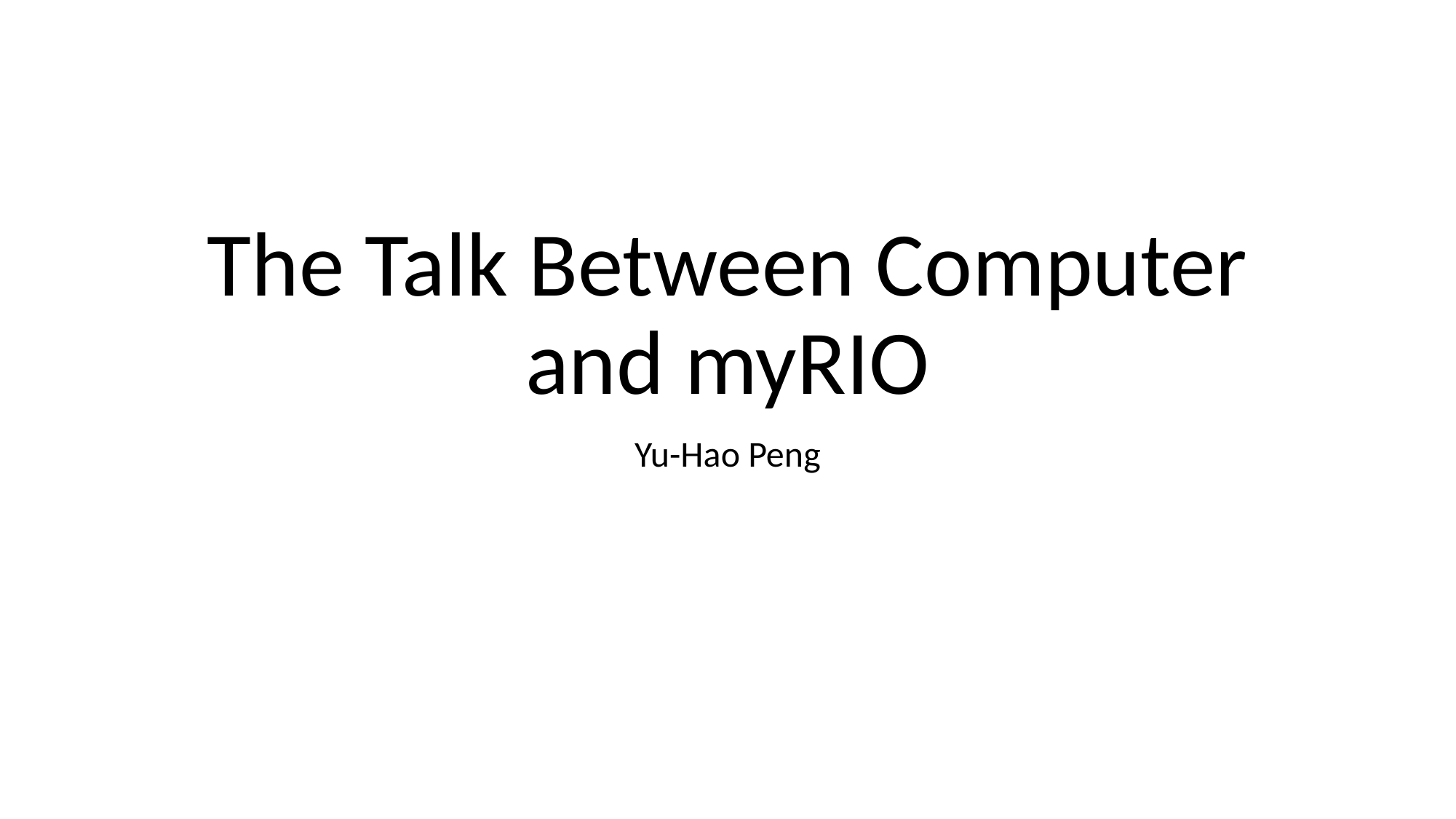

# The Talk Between Computer and myRIO
Yu-Hao Peng